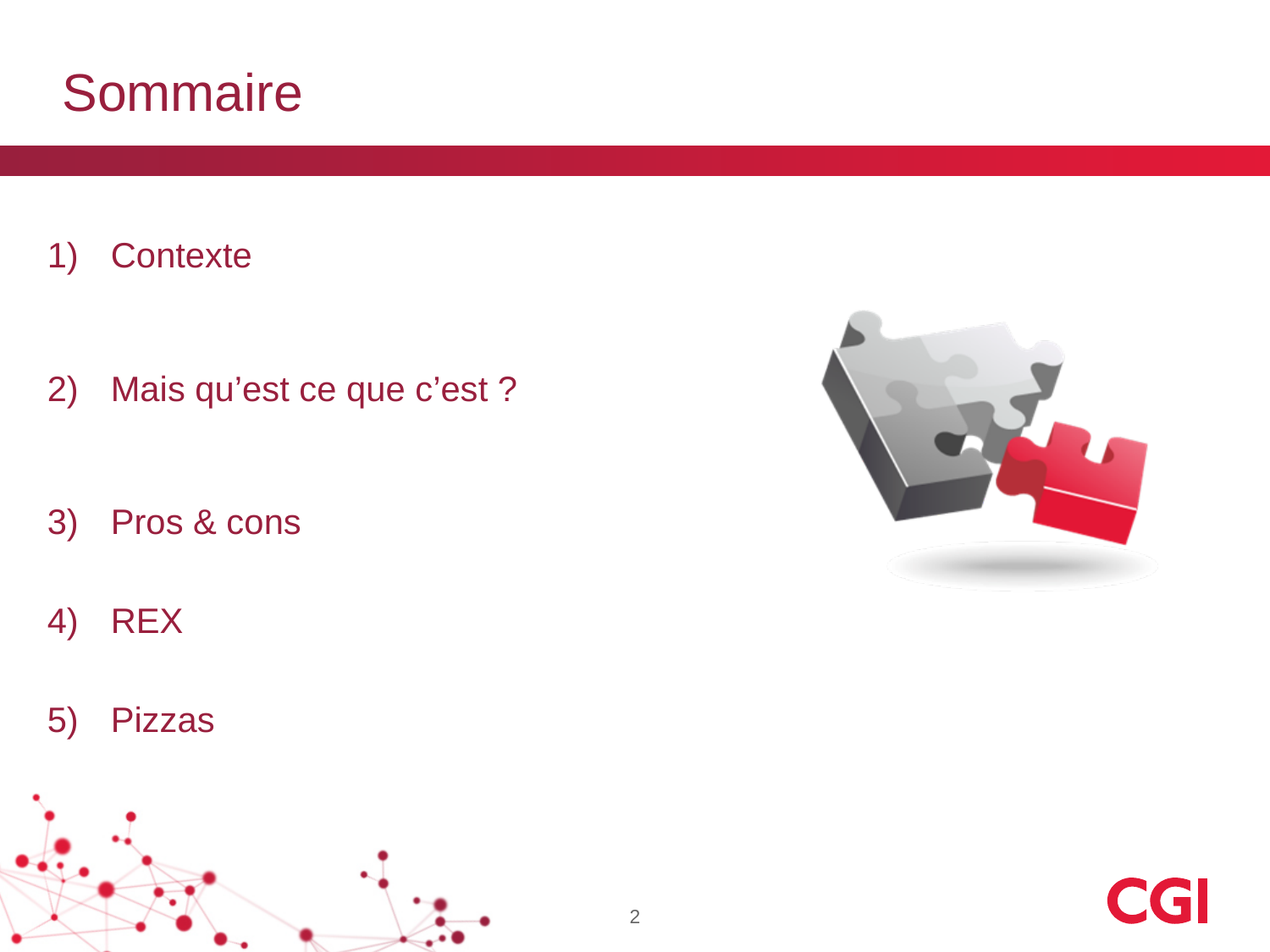

# Sommaire
Contexte

Mais qu’est ce que c’est ?

Pros & cons

REX

Pizzas

2